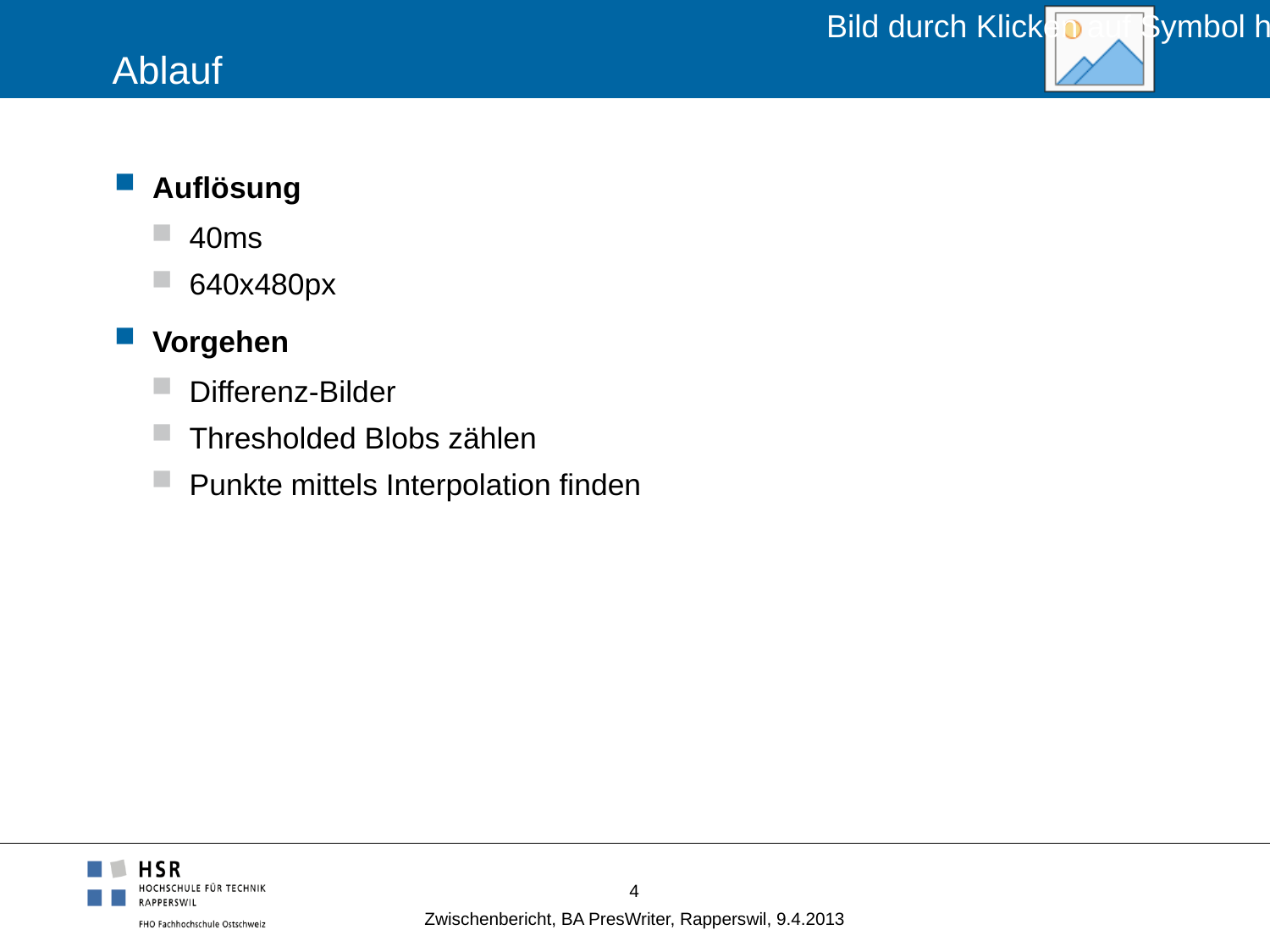

# Ablauf
Auflösung
40ms
640x480px
Vorgehen
Differenz-Bilder
Thresholded Blobs zählen
Punkte mittels Interpolation finden
4
Zwischenbericht, BA PresWriter, Rapperswil, 9.4.2013